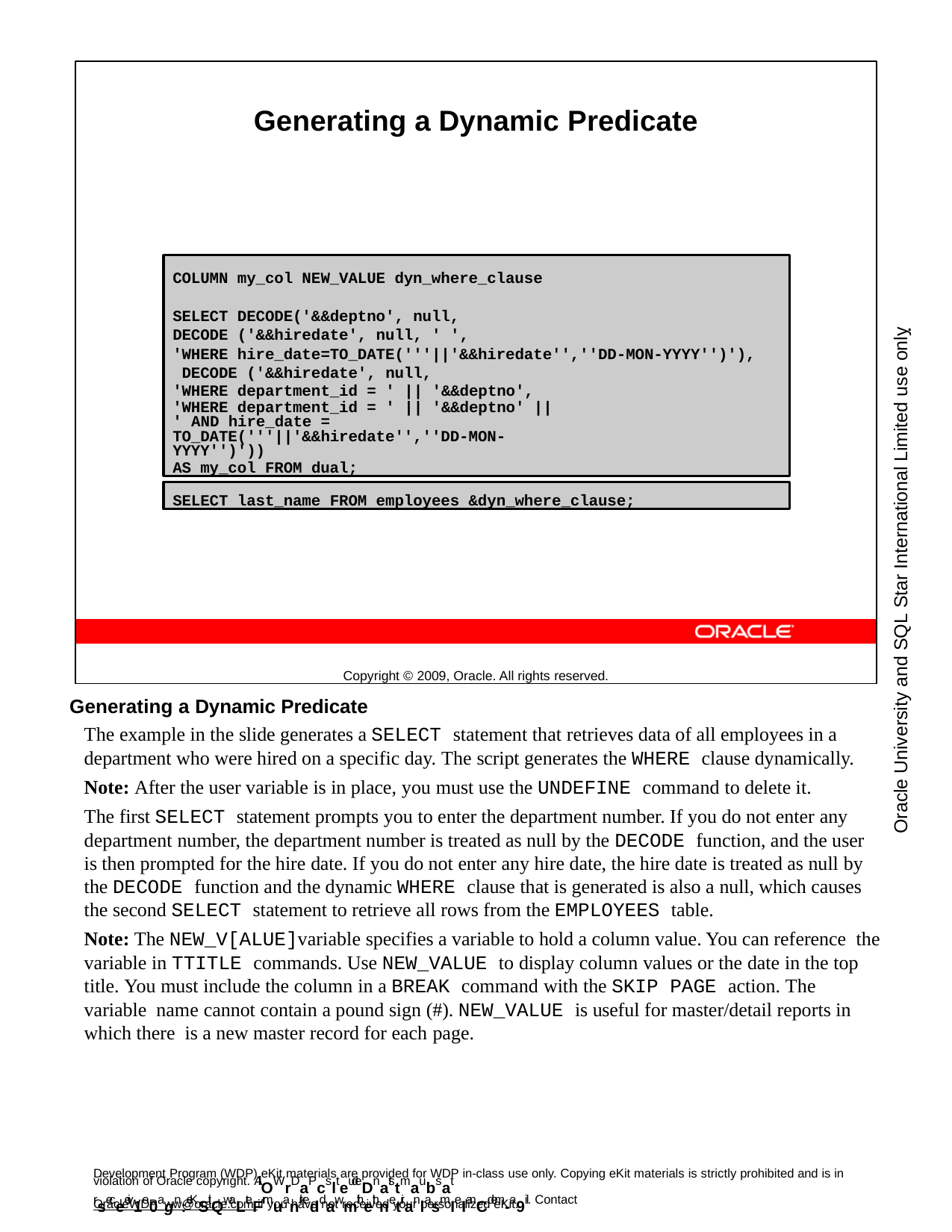

Generating a Dynamic Predicate

Copyright © 2009, Oracle. All rights reserved.
COLUMN my_col NEW_VALUE dyn_where_clause

SELECT DECODE('&&deptno', null,  DECODE ('&&hiredate', null, ' ',
'WHERE hire_date=TO_DATE('''||'&&hiredate'',''DD-MON-YYYY'')'),  DECODE ('&&hiredate', null,
'WHERE department_id = ' || '&&deptno',  'WHERE department_id = ' || '&&deptno' ||
' AND hire_date = TO_DATE('''||'&&hiredate'',''DD-MON-YYYY'')'))
AS my_col FROM dual;
Oracle University and SQL Star International Limited use onlyฺ
SELECT last_name FROM employees &dyn_where_clause;

Generating a Dynamic Predicate
The example in the slide generates a SELECT statement that retrieves data of all employees in a  department who were hired on a specific day. The script generates the WHERE clause dynamically.
Note: After the user variable is in place, you must use the UNDEFINE command to delete it.
The first SELECT statement prompts you to enter the department number. If you do not enter any  department number, the department number is treated as null by the DECODE function, and the user  is then prompted for the hire date. If you do not enter any hire date, the hire date is treated as null by  the DECODE function and the dynamic WHERE clause that is generated is also a null, which causes  the second SELECT statement to retrieve all rows from the EMPLOYEES table.
Note: The NEW_V[ALUE]variable specifies a variable to hold a column value. You can reference  the variable in TTITLE commands. Use NEW_VALUE to display column values or the date in the top  title. You must include the column in a BREAK command with the SKIP PAGE action. The variable  name cannot contain a pound sign (#). NEW_VALUE is useful for master/detail reports in which there  is a new master record for each page.
Development Program (WDP) eKit materials are provided for WDP in-class use only. Copying eKit materials is strictly prohibited and is in
violation of Oracle copyright. AllOWrDaPcslteudeDnatstmaubsat rseceeiv1e0agn :eKSitQwaLteFrmuanrkeddawmithethnetiranlasmIeIanCd em- a9il. Contact
OracleWDP_ww@oracle.com if you have not received your personalized eKit.